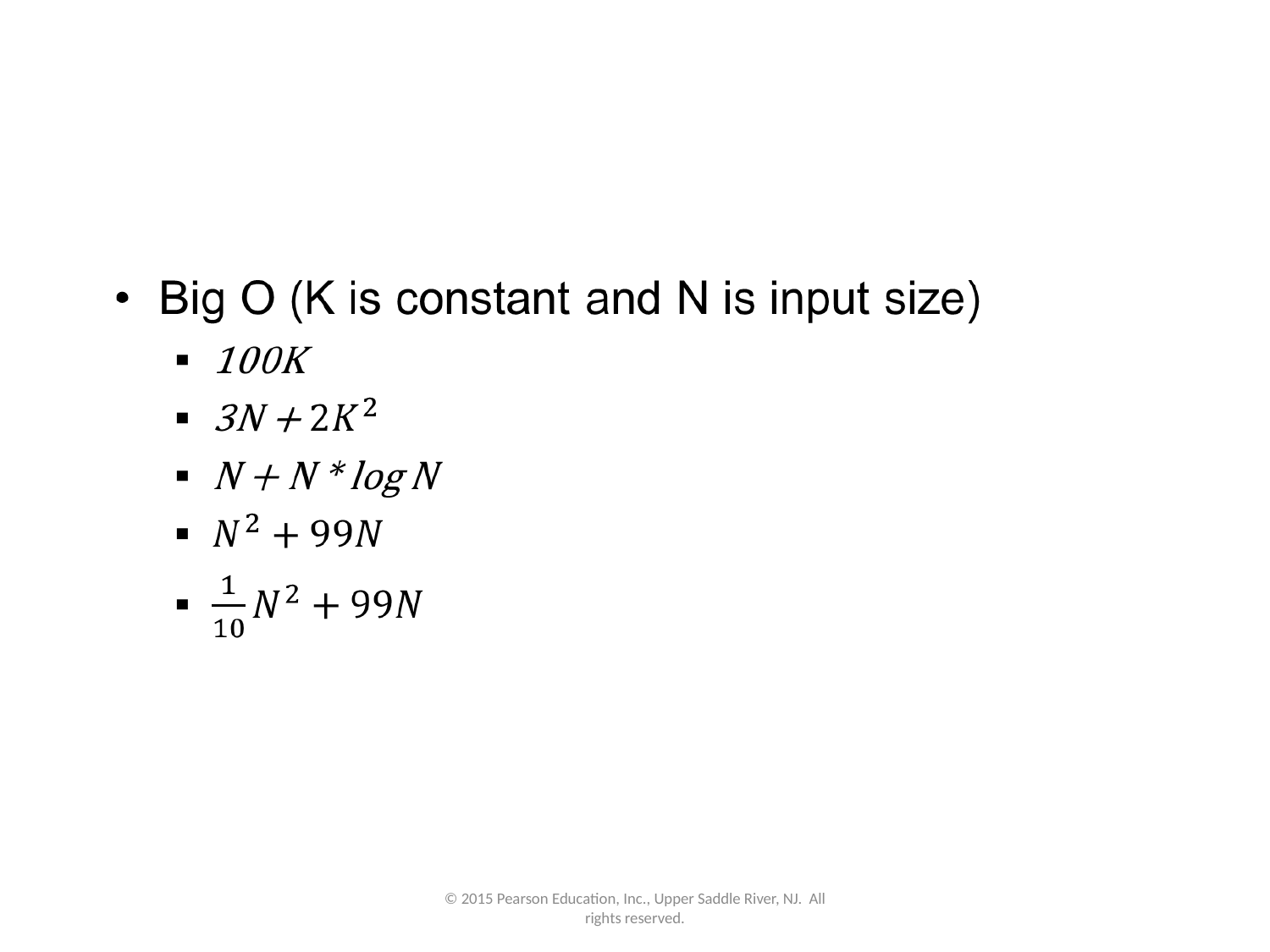

© 2015 Pearson Education, Inc., Upper Saddle River, NJ.  All rights reserved.